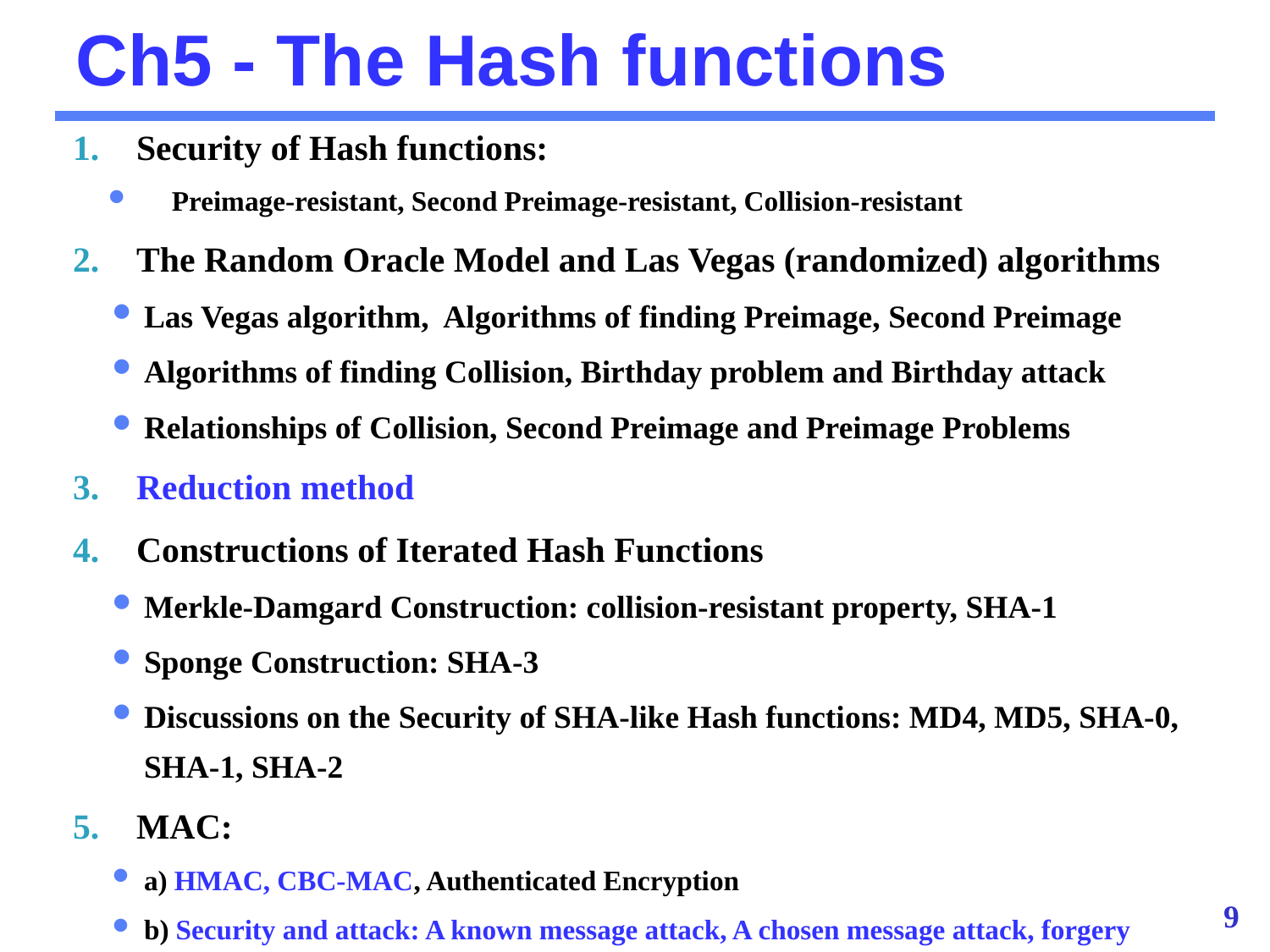

# Ch5 - The Hash functions
Security of Hash functions:
Preimage-resistant, Second Preimage-resistant, Collision-resistant
The Random Oracle Model and Las Vegas (randomized) algorithms
Las Vegas algorithm,  Algorithms of finding Preimage, Second Preimage
Algorithms of finding Collision, Birthday problem and Birthday attack
Relationships of Collision, Second Preimage and Preimage Problems
Reduction method
Constructions of Iterated Hash Functions
Merkle-Damgard Construction: collision-resistant property, SHA-1
Sponge Construction: SHA-3
Discussions on the Security of SHA-like Hash functions: MD4, MD5, SHA-0, SHA-1, SHA-2
MAC:
a) HMAC, CBC-MAC, Authenticated Encryption
b) Security and attack: A known message attack, A chosen message attack, forgery
9